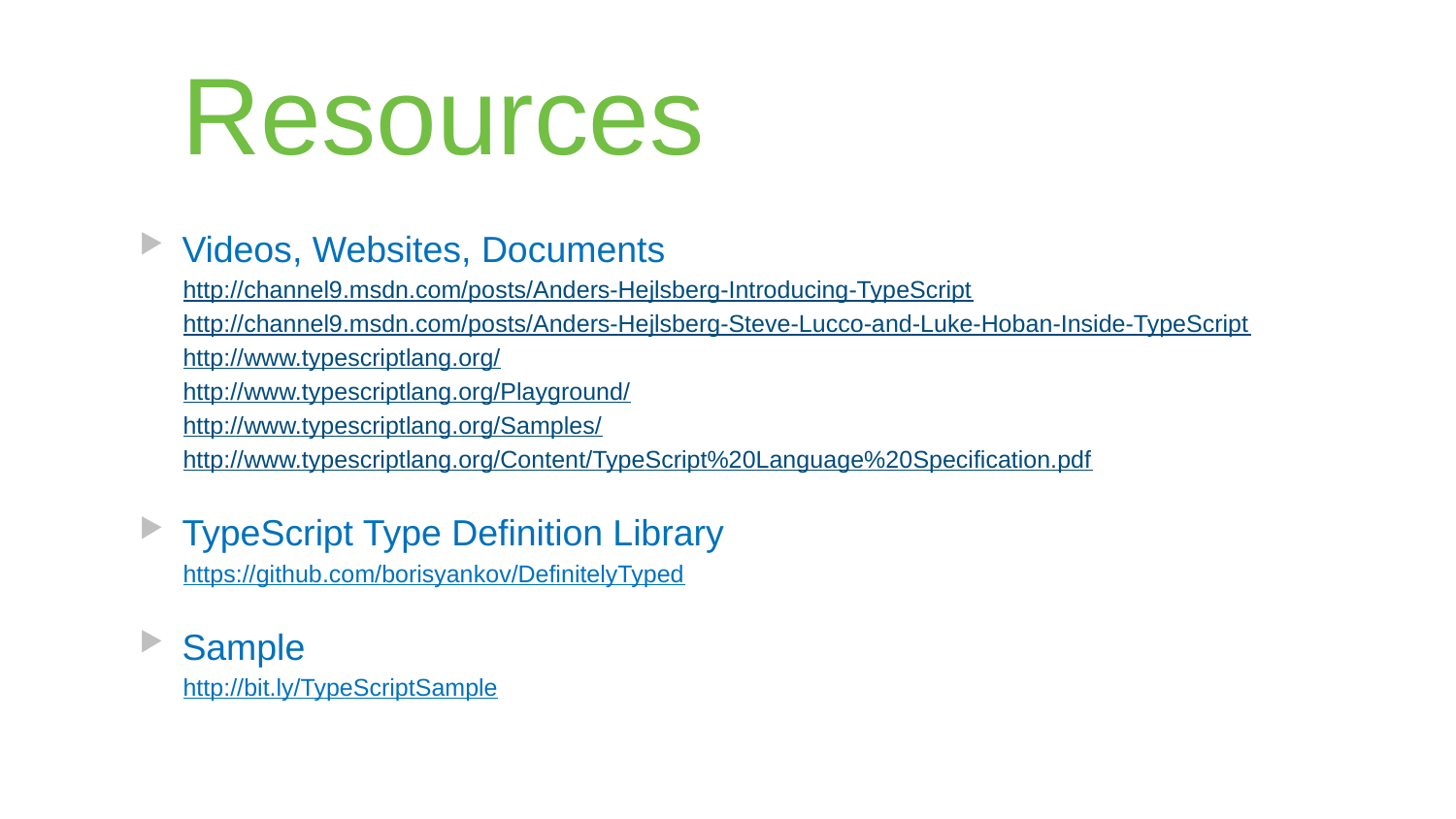

# Resources
Videos, Websites, Documents
http://channel9.msdn.com/posts/Anders-Hejlsberg-Introducing-TypeScript
http://channel9.msdn.com/posts/Anders-Hejlsberg-Steve-Lucco-and-Luke-Hoban-Inside-TypeScript
http://www.typescriptlang.org/
http://www.typescriptlang.org/Playground/
http://www.typescriptlang.org/Samples/
http://www.typescriptlang.org/Content/TypeScript%20Language%20Specification.pdf
TypeScript Type Definition Library
https://github.com/borisyankov/DefinitelyTyped
Sample
http://bit.ly/TypeScriptSample